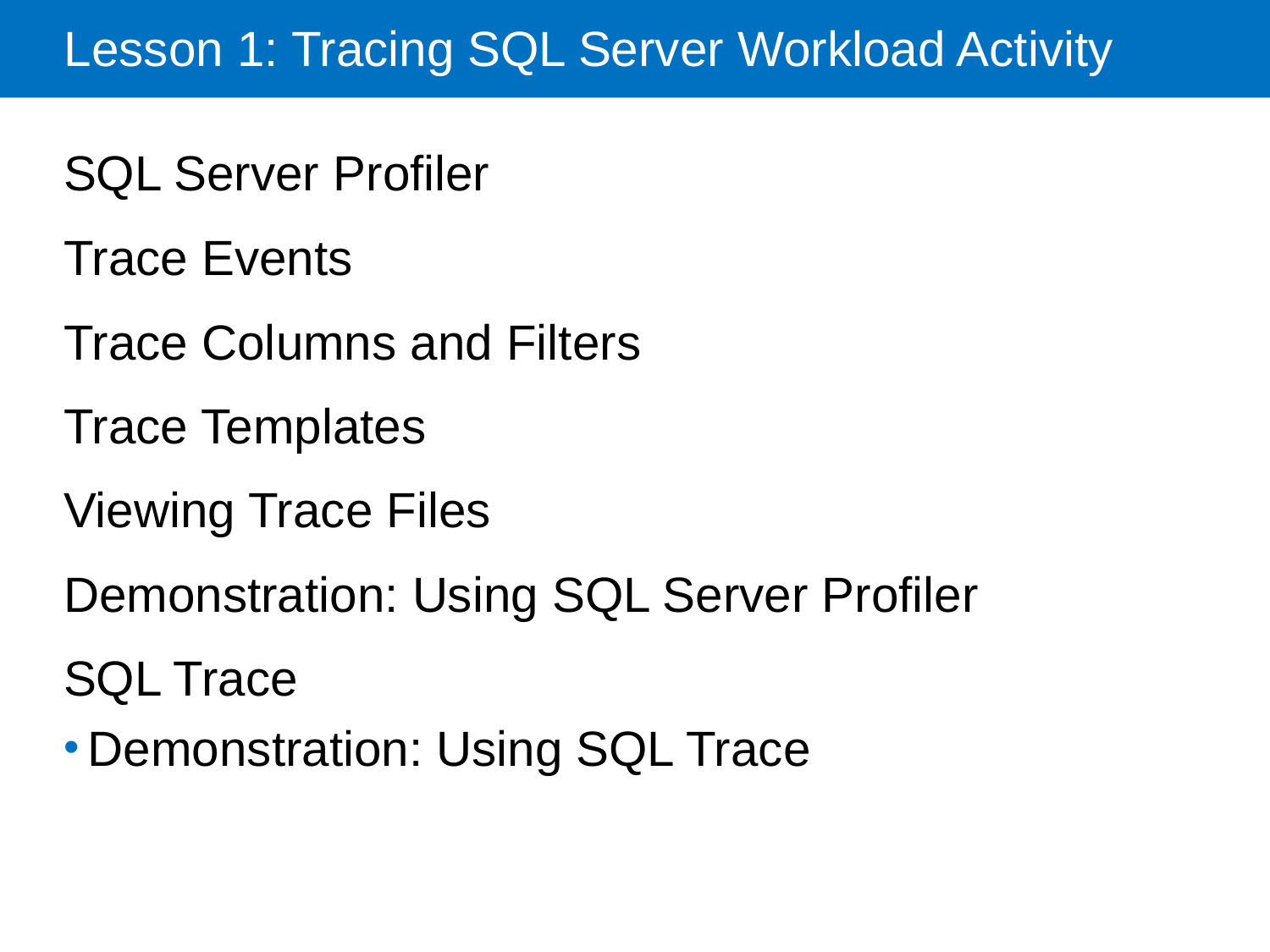

# Lesson 1: Tracing SQL Server Workload Activity
SQL Server Profiler
Trace Events
Trace Columns and Filters
Trace Templates
Viewing Trace Files
Demonstration: Using SQL Server Profiler
SQL Trace
Demonstration: Using SQL Trace